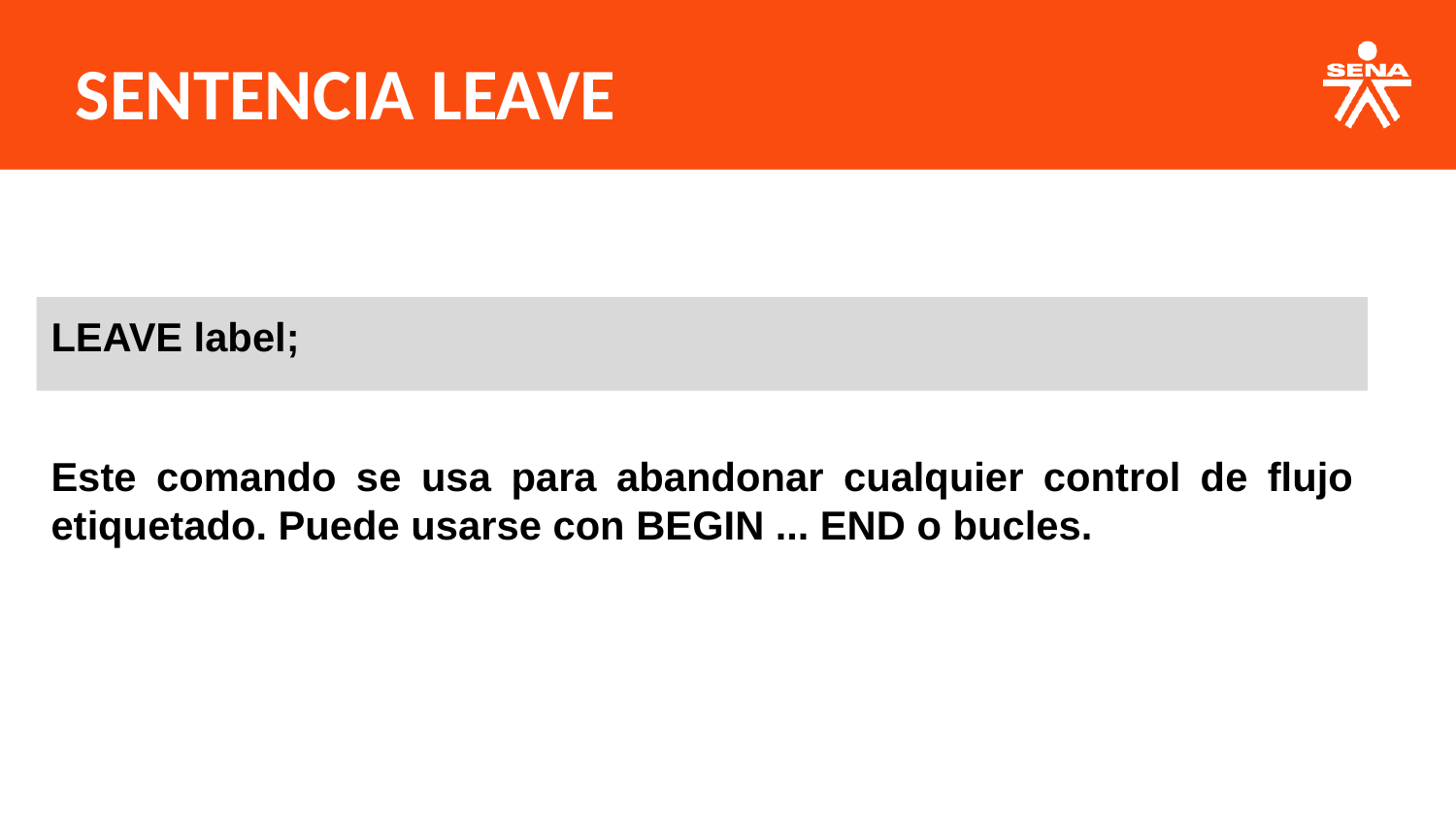

SENTENCIA LEAVE
LEAVE label;
Este comando se usa para abandonar cualquier control de flujo etiquetado. Puede usarse con BEGIN ... END o bucles.